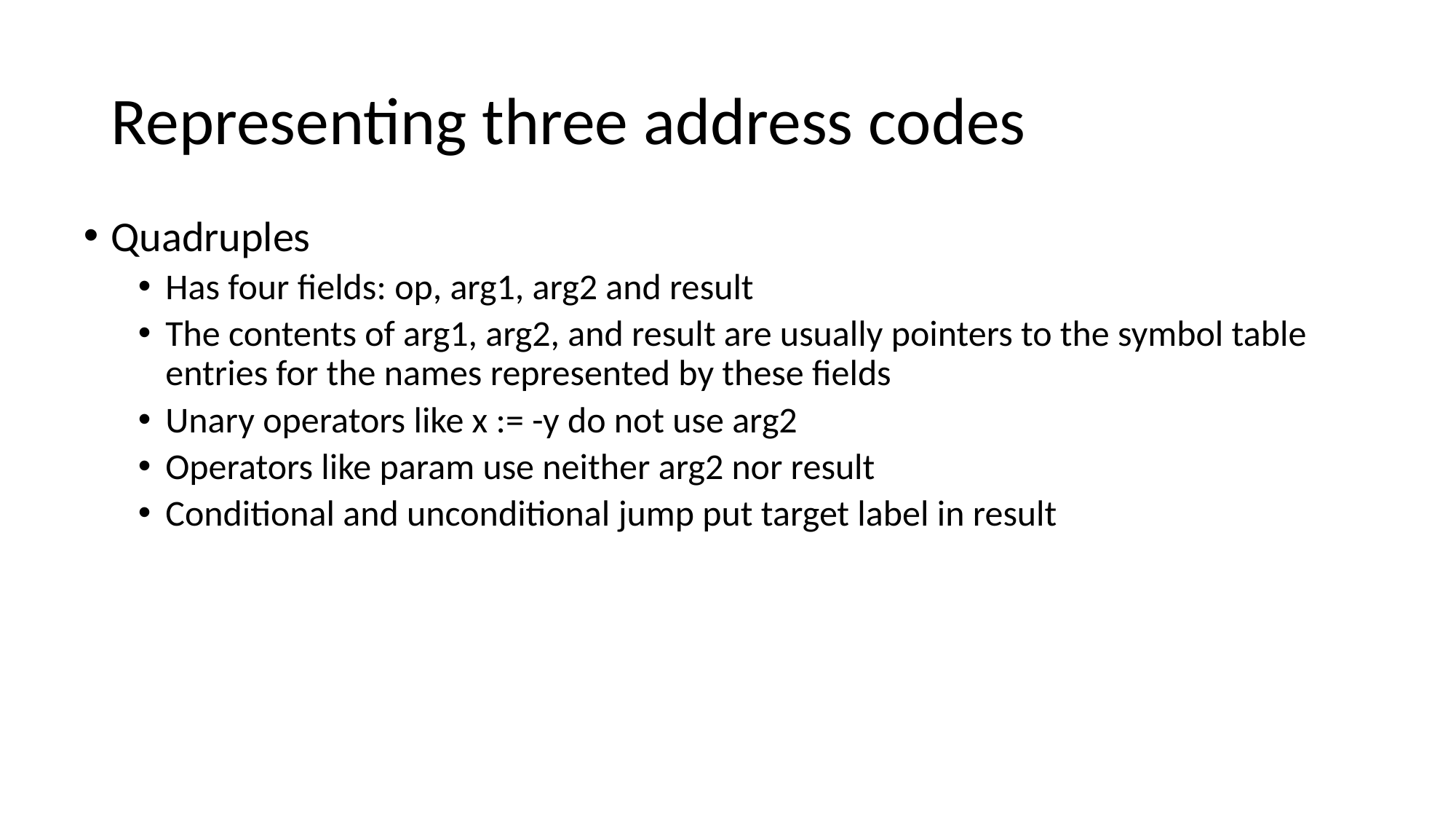

# Representing three address codes
Quadruples
Has four fields: op, arg1, arg2 and result
The contents of arg1, arg2, and result are usually pointers to the symbol table entries for the names represented by these fields
Unary operators like x := -y do not use arg2
Operators like param use neither arg2 nor result
Conditional and unconditional jump put target label in result